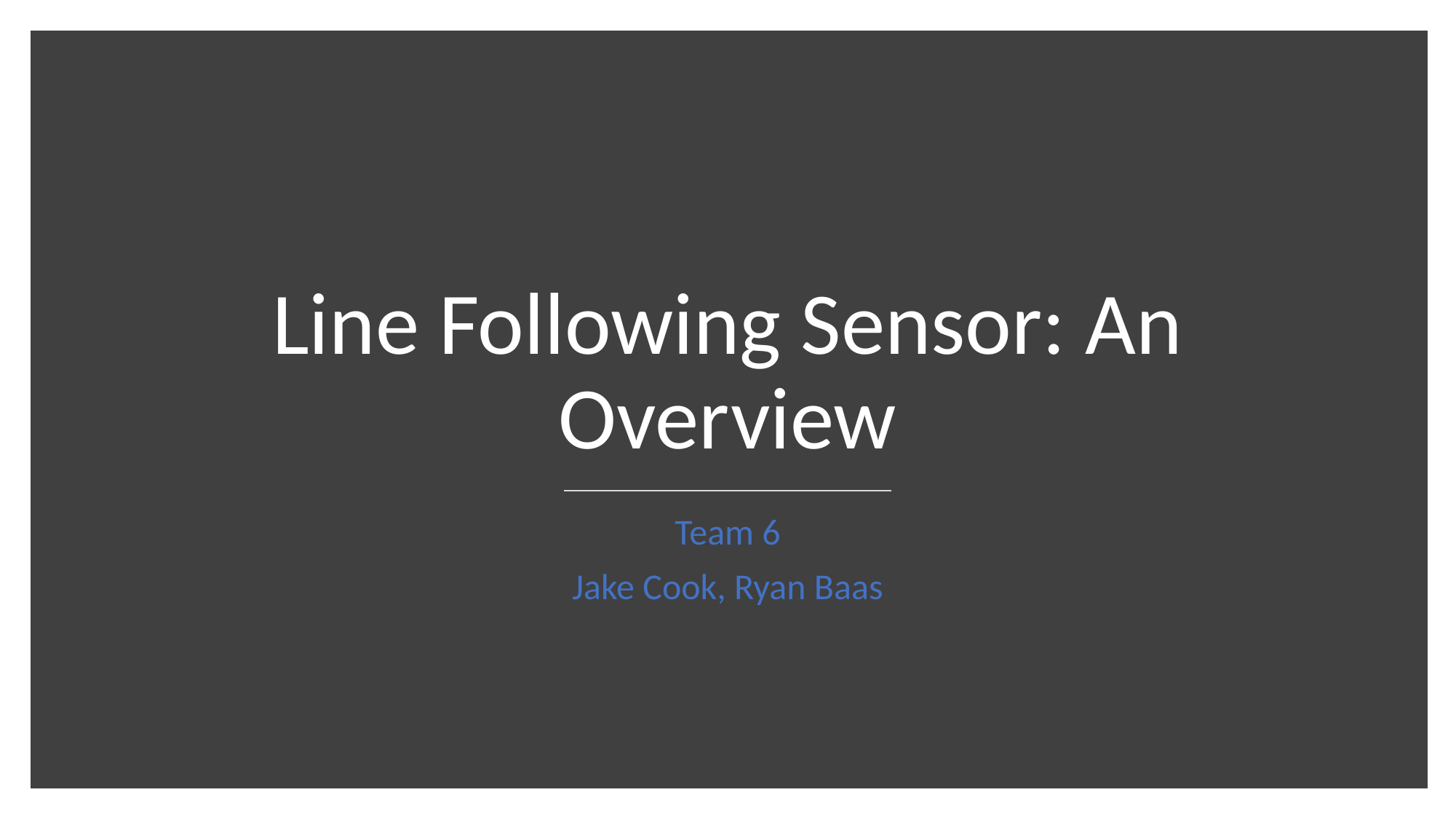

# Line Following Sensor: An Overview
Team 6
Jake Cook, Ryan Baas